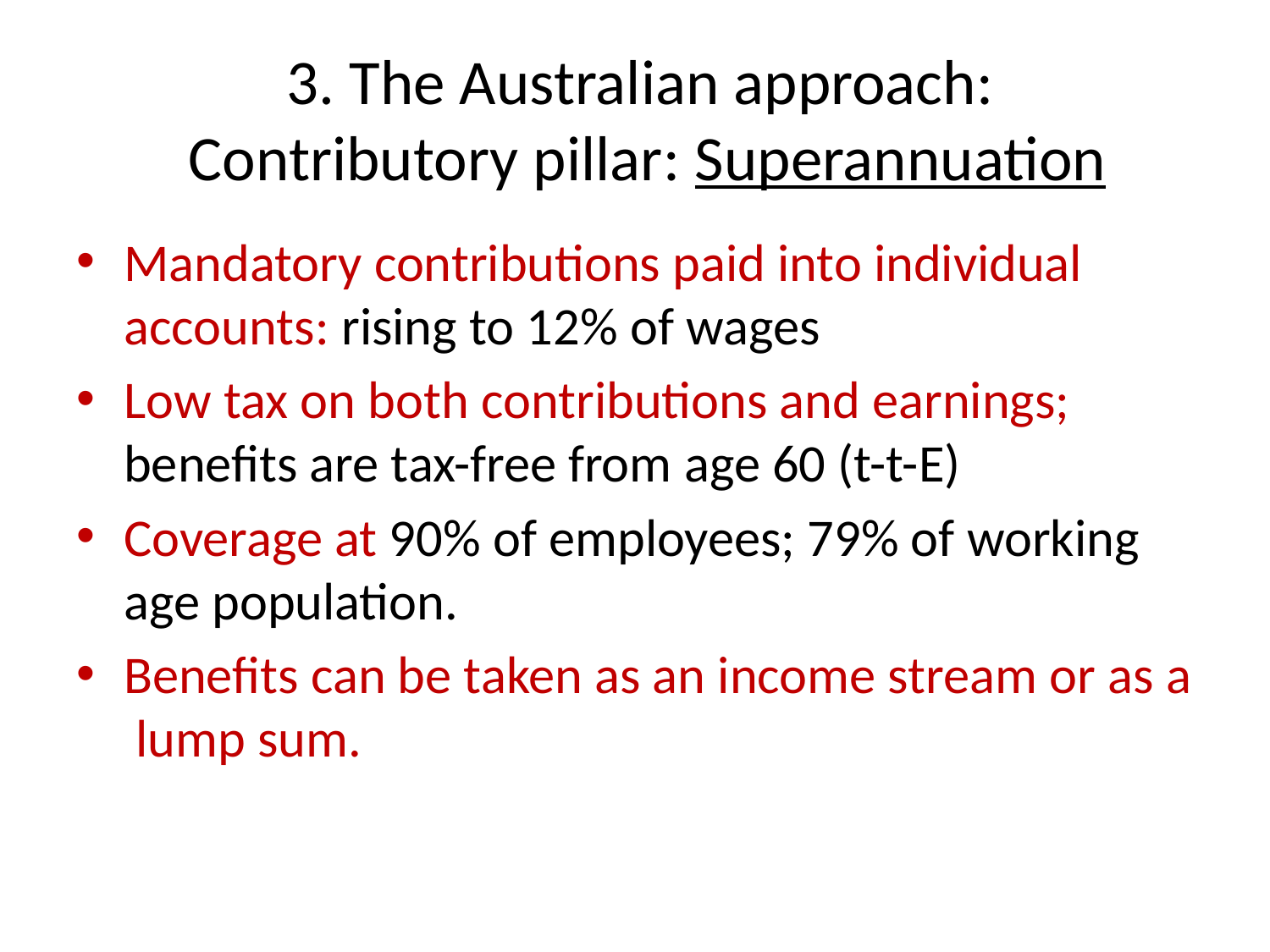

# 3. The Australian approach: Contributory pillar: Superannuation
Mandatory contributions paid into individual accounts: rising to 12% of wages
Low tax on both contributions and earnings; benefits are tax-free from age 60 (t-t-E)
Coverage at 90% of employees; 79% of working age population.
Benefits can be taken as an income stream or as a  lump sum.